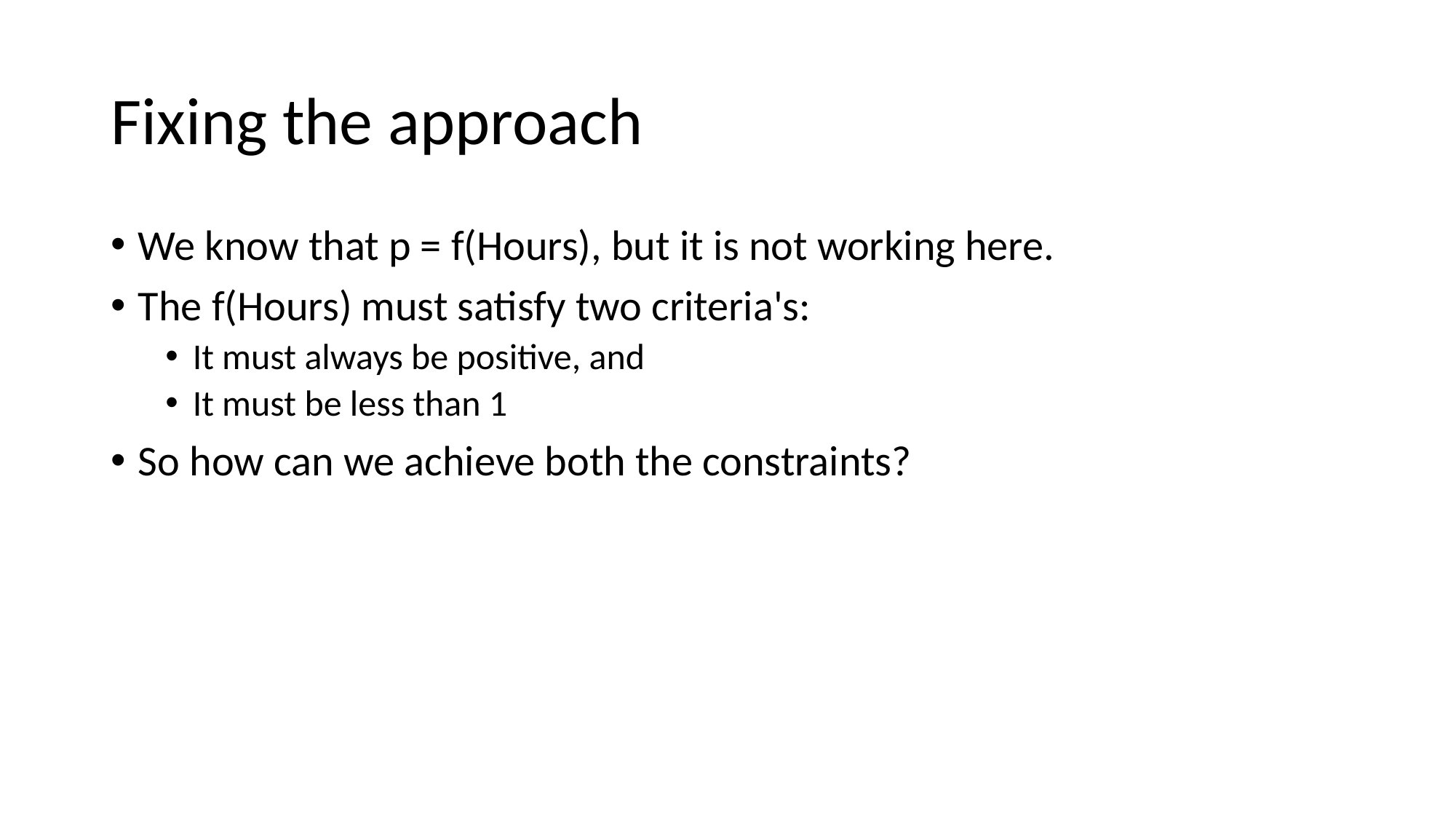

Fixing the approach
We know that p = f(Hours), but it is not working here.
The f(Hours) must satisfy two criteria's:
It must always be positive, and
It must be less than 1
So how can we achieve both the constraints?